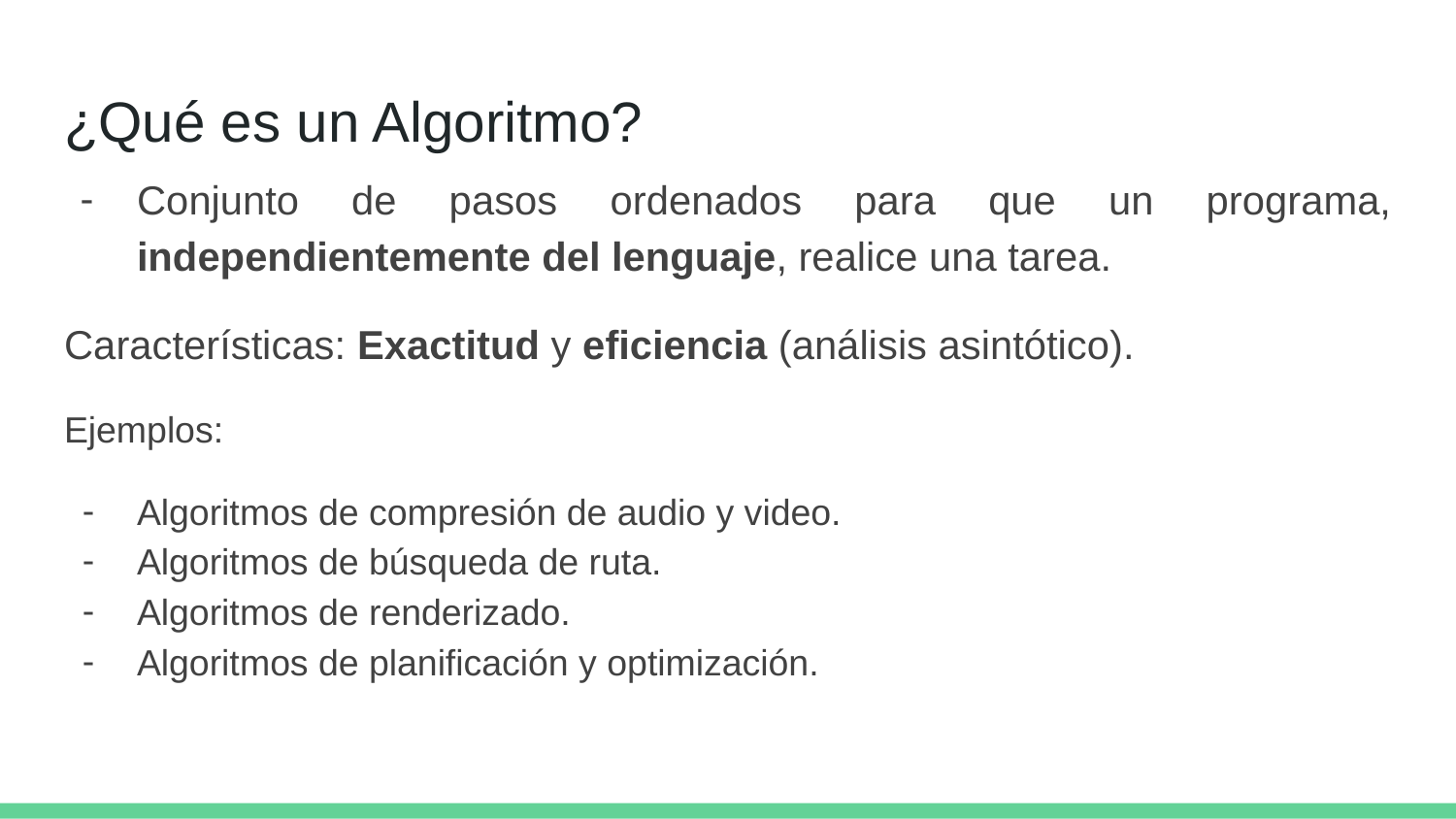

# ¿Qué es un Algoritmo?
Conjunto de pasos ordenados para que un programa, independientemente del lenguaje, realice una tarea.
Características: Exactitud y eficiencia (análisis asintótico).
Ejemplos:
Algoritmos de compresión de audio y video.
Algoritmos de búsqueda de ruta.
Algoritmos de renderizado.
Algoritmos de planificación y optimización.